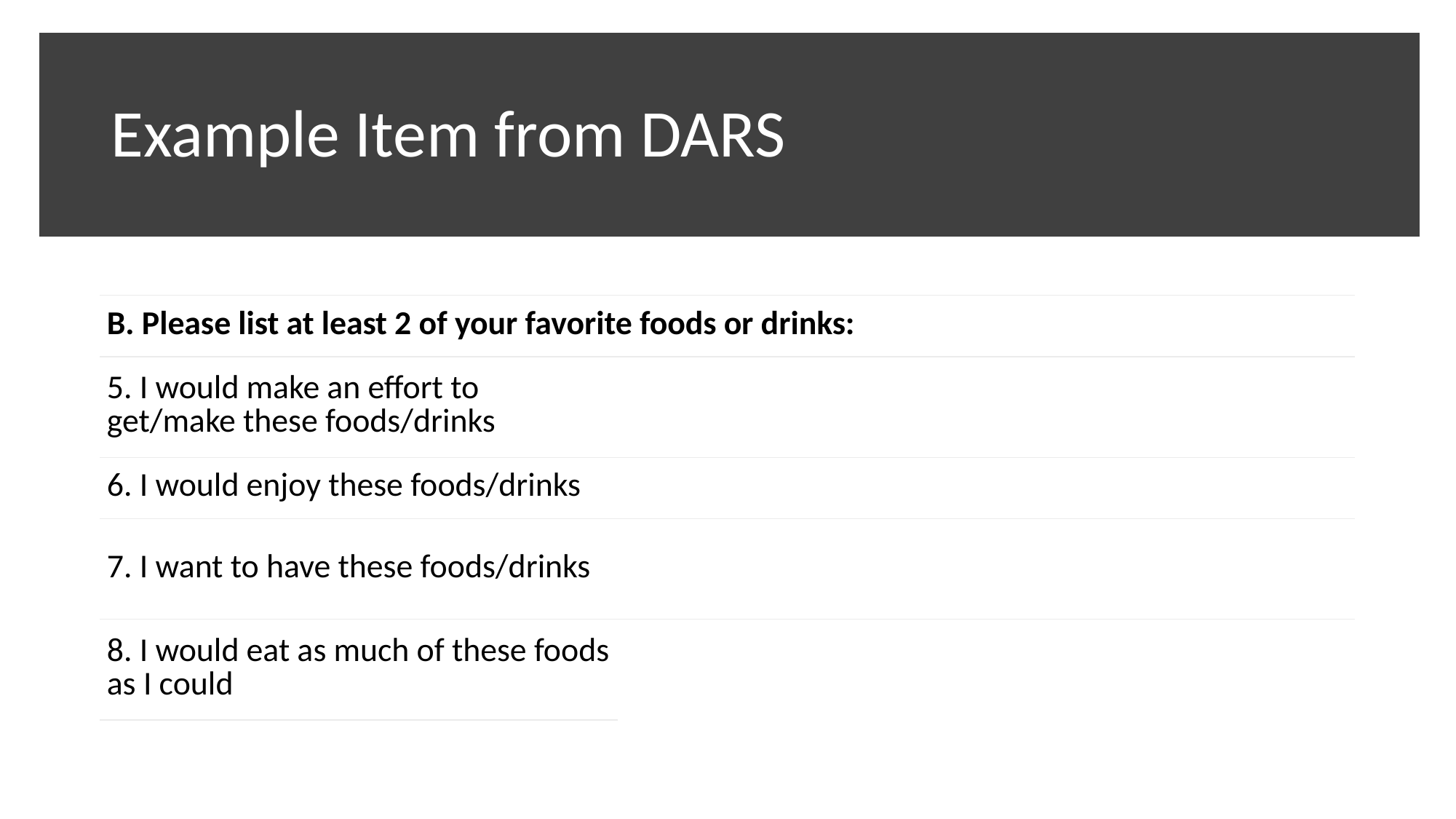

# Example Item from DARS
| B. Please list at least 2 of your favorite foods or drinks: |  |  |  |  |  |
| --- | --- | --- | --- | --- | --- |
| 5. I would make an effort to get/make these foods/drinks |  |  |  |  |  |
| 6. I would enjoy these foods/drinks |  |  |  |  |  |
| 7. I want to have these foods/drinks |  |  |  |  |  |
| 8. I would eat as much of these foods as I could |  |  |  |  |  |